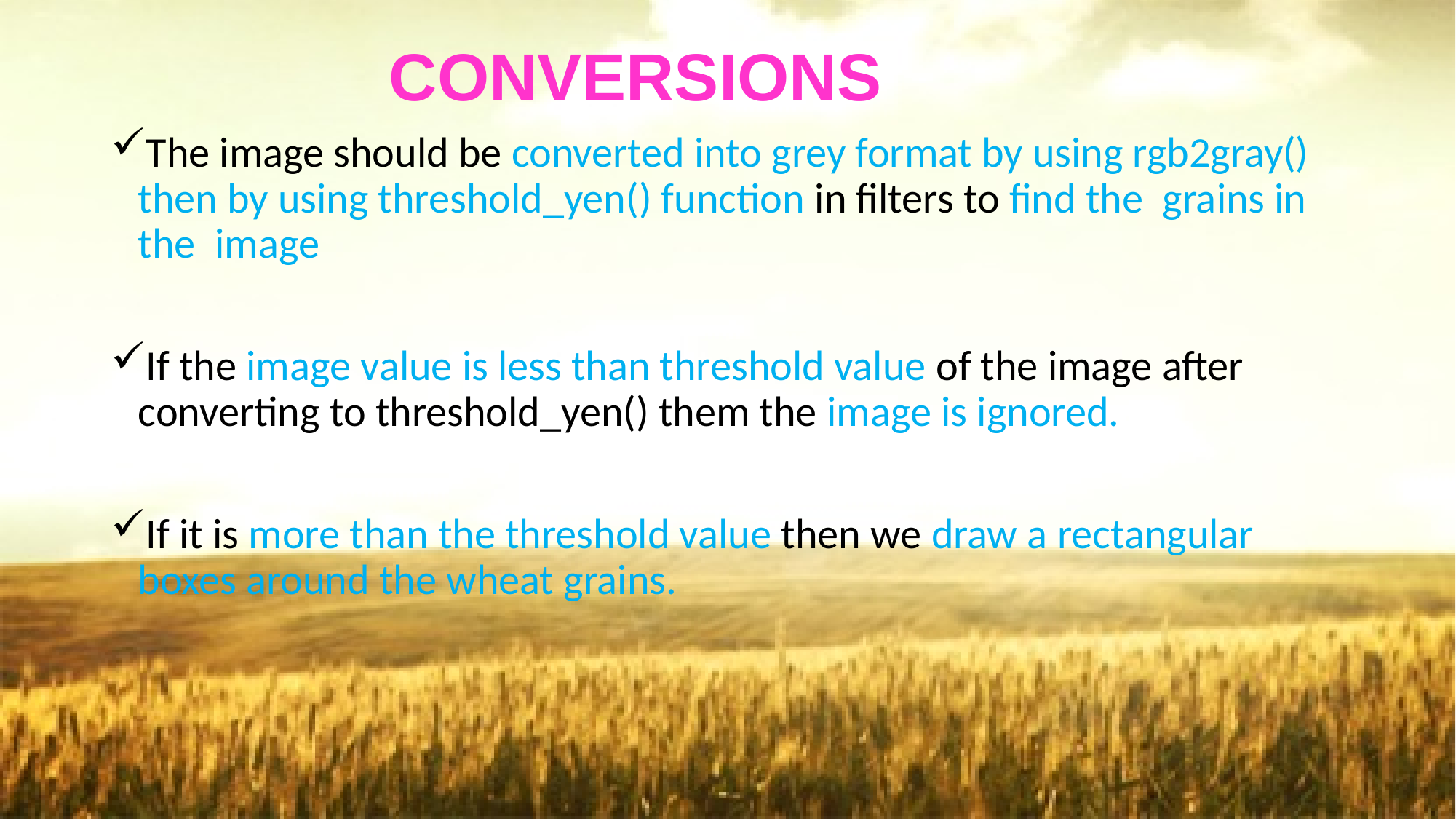

# CONVERSIONS
The image should be converted into grey format by using rgb2gray()  then by using threshold_yen() function in filters to find the  grains in the  image

If the image value is less than threshold value of the image after converting to threshold_yen() them the image is ignored.

If it is more than the threshold value then we draw a rectangular boxes around the wheat grains.